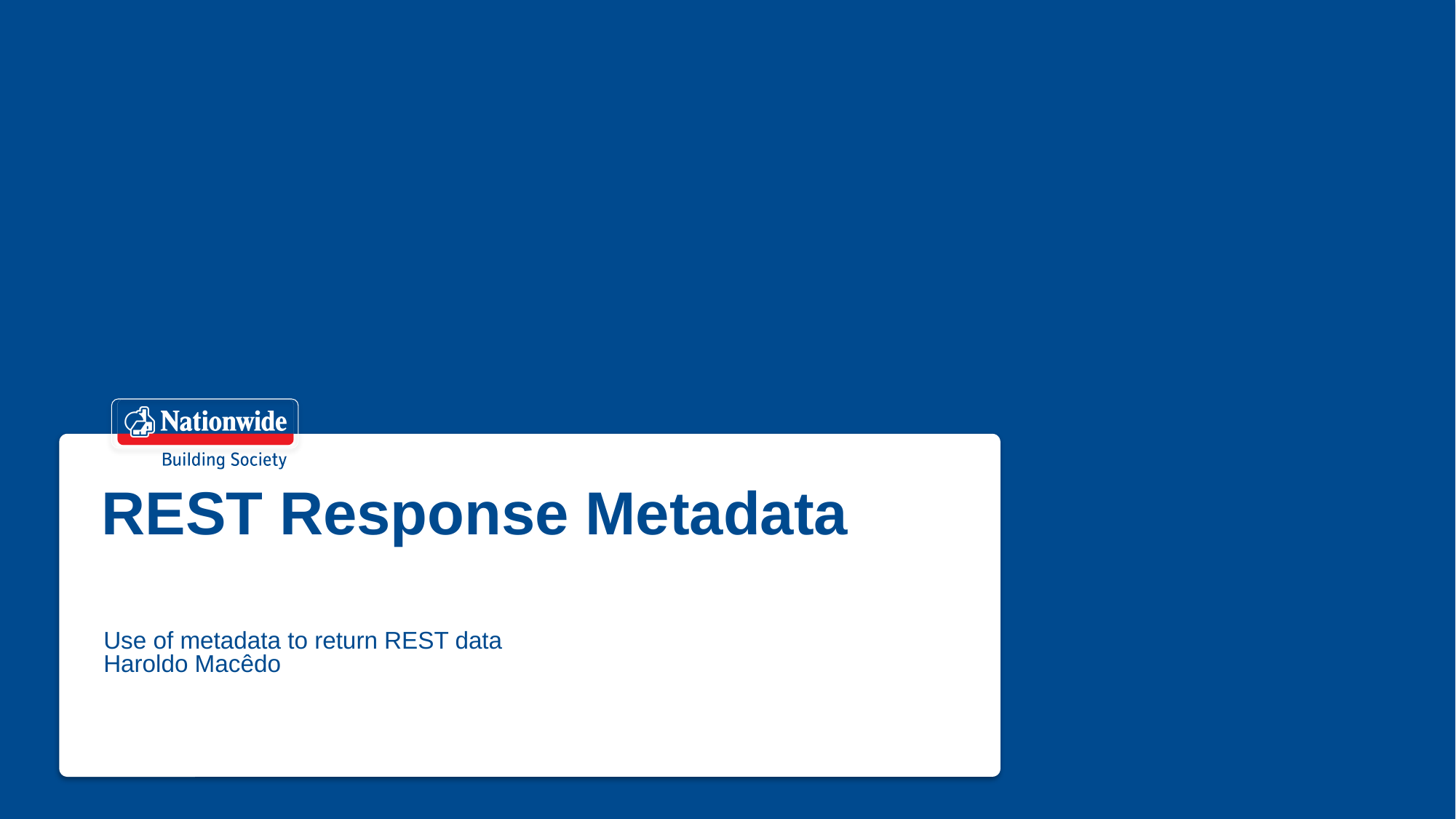

# REST Response Metadata
Use of metadata to return REST data
Haroldo Macêdo